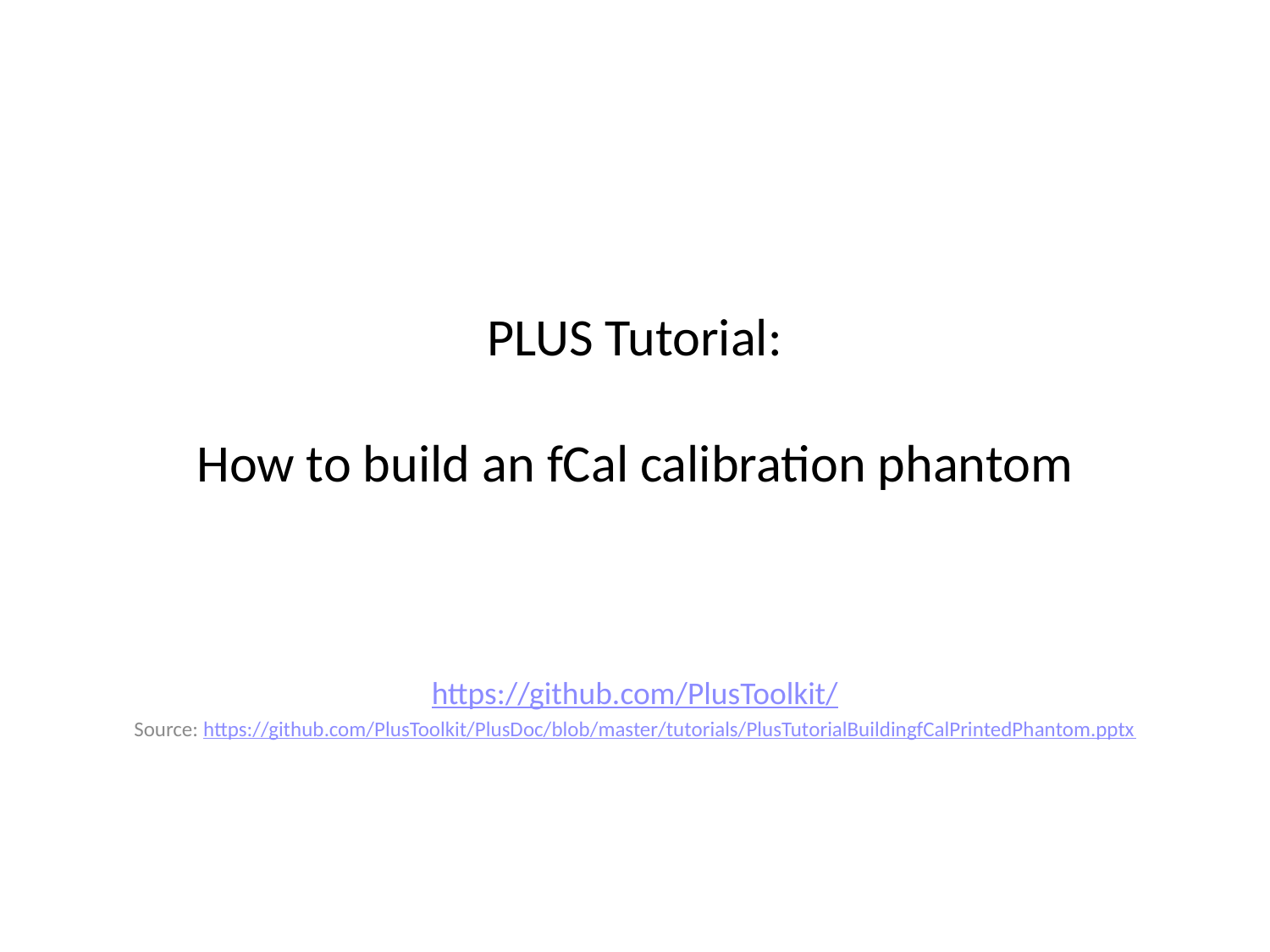

# PLUS Tutorial: How to build an fCal calibration phantom
https://github.com/PlusToolkit/
Source: https://github.com/PlusToolkit/PlusDoc/blob/master/tutorials/PlusTutorialBuildingfCalPrintedPhantom.pptx